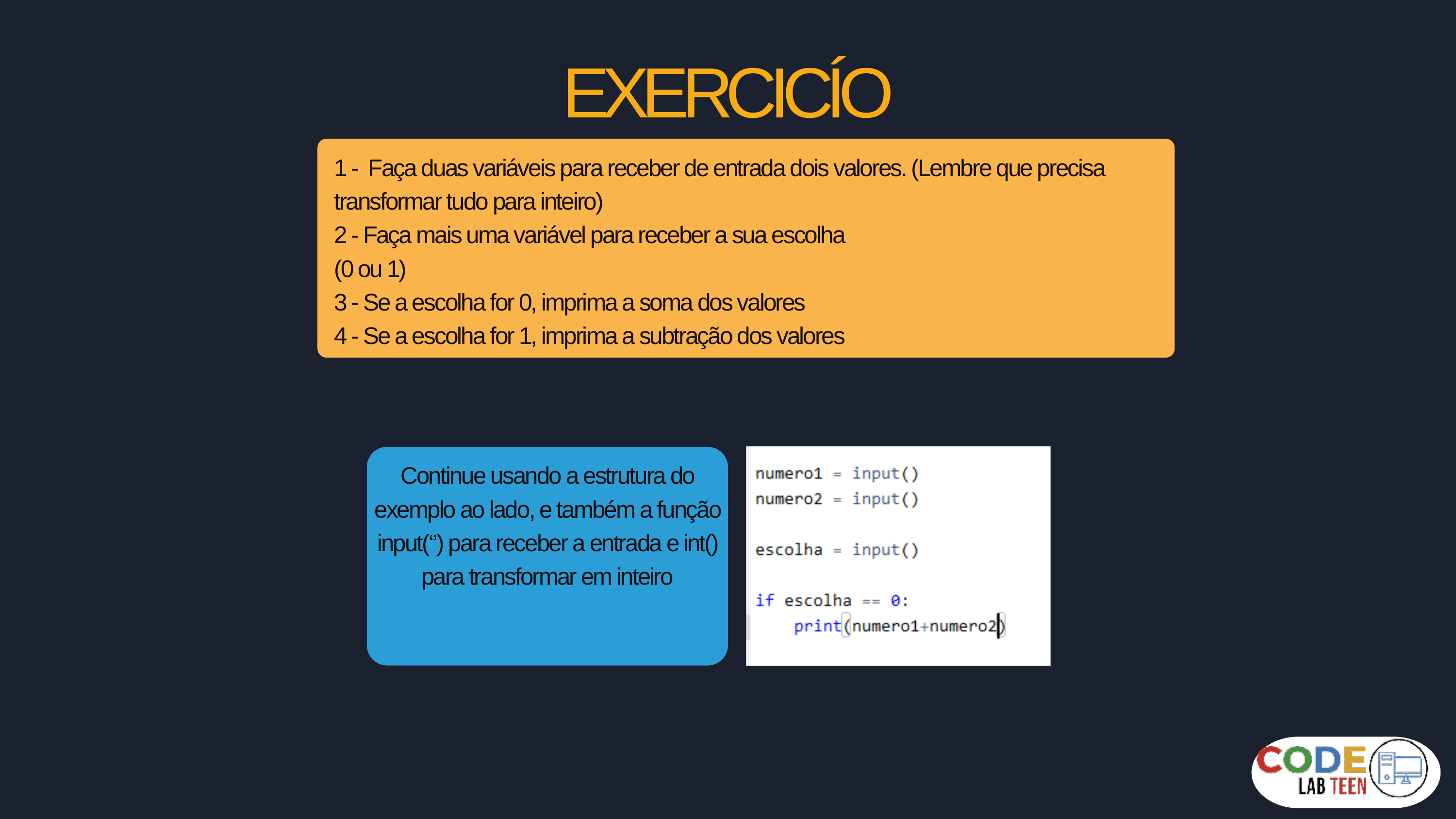

EXERCICÍO

1 -  Faça duas variáveis para receber de entrada dois valores. (Lembre que precisa transformar tudo para inteiro)
2 - Faça mais uma variável para receber a sua escolha
(0 ou 1)
3 - Se a escolha for 0, imprima a soma dos valores
4 - Se a escolha for 1, imprima a subtração dos valores

Continue usando a estrutura do exemplo ao lado, e também a função input(‘’) para receber a entrada e int() para transformar em inteiro